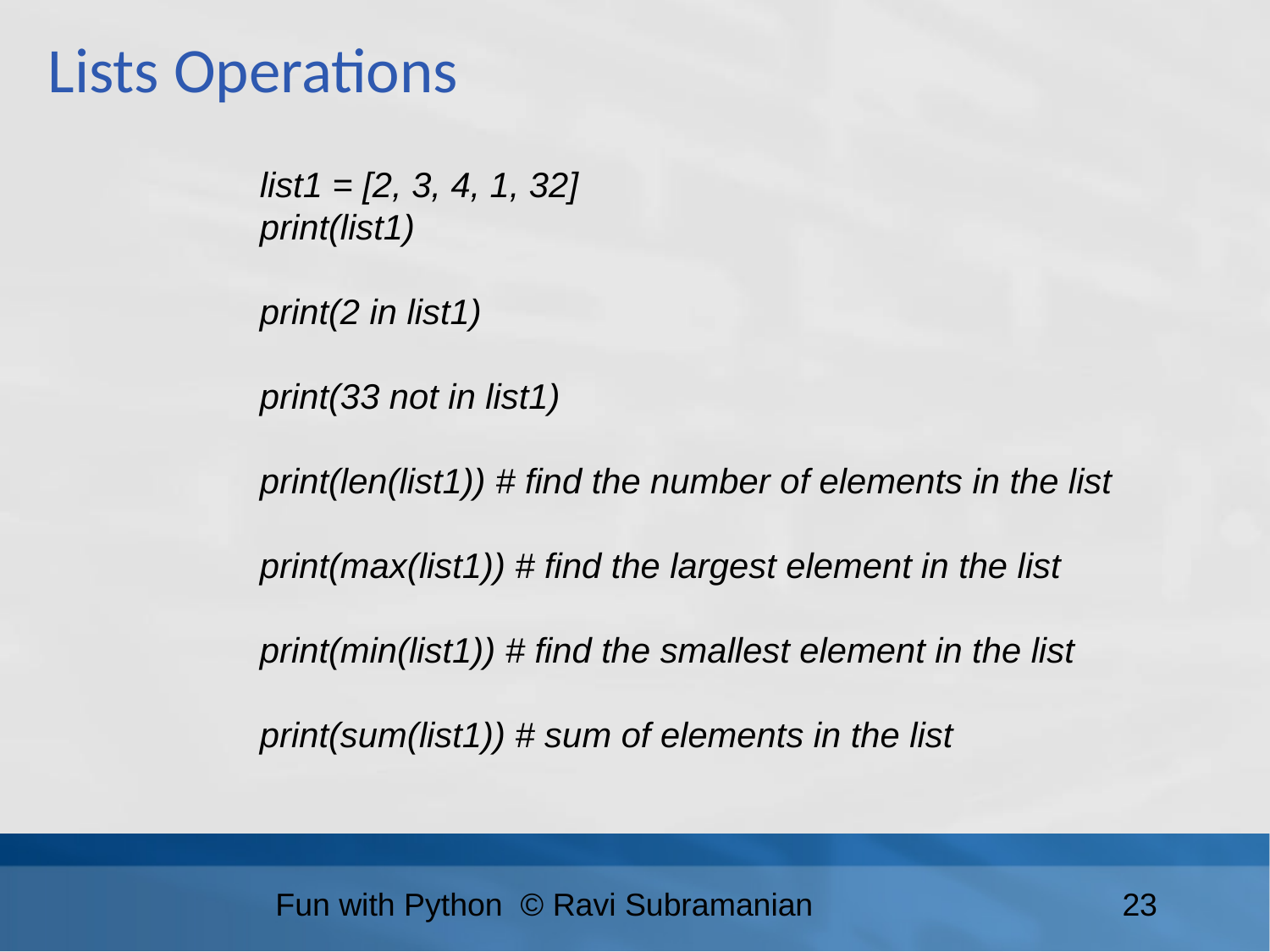

Lists Operations

list1 = [2, 3, 4, 1, 32]
print(list1)

print(2 in list1)

print(33 not in list1)

print(len(list1)) # find the number of elements in the list

print(max(list1)) # find the largest element in the list

print(min(list1)) # find the smallest element in the list

print(sum(list1)) # sum of elements in the list